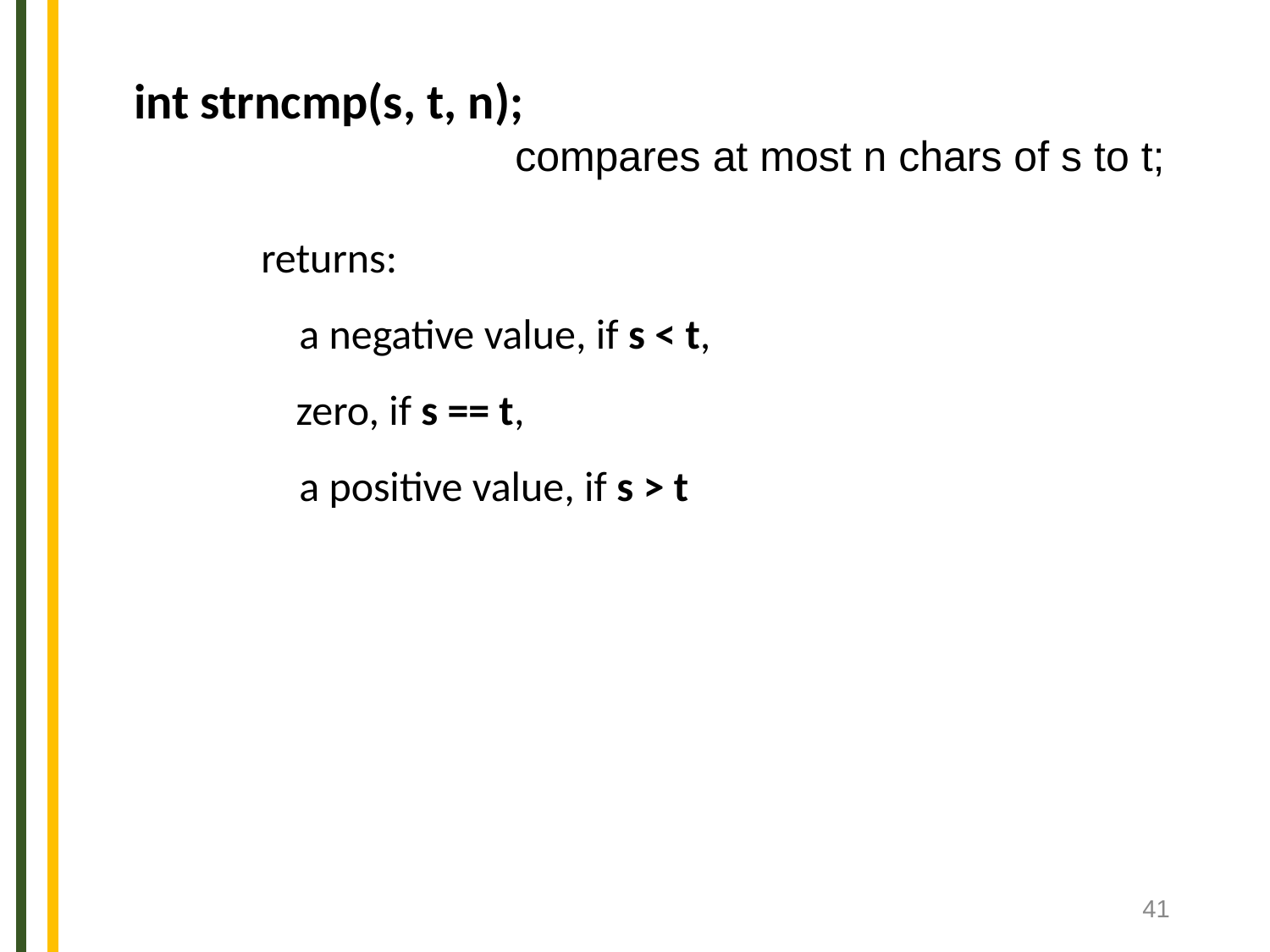

int strncmp(s, t, n);
			compares at most n chars of s to t;

	returns:

	    a negative value, if s < t,

                 zero, if s == t,

	    a positive value, if s > t

41